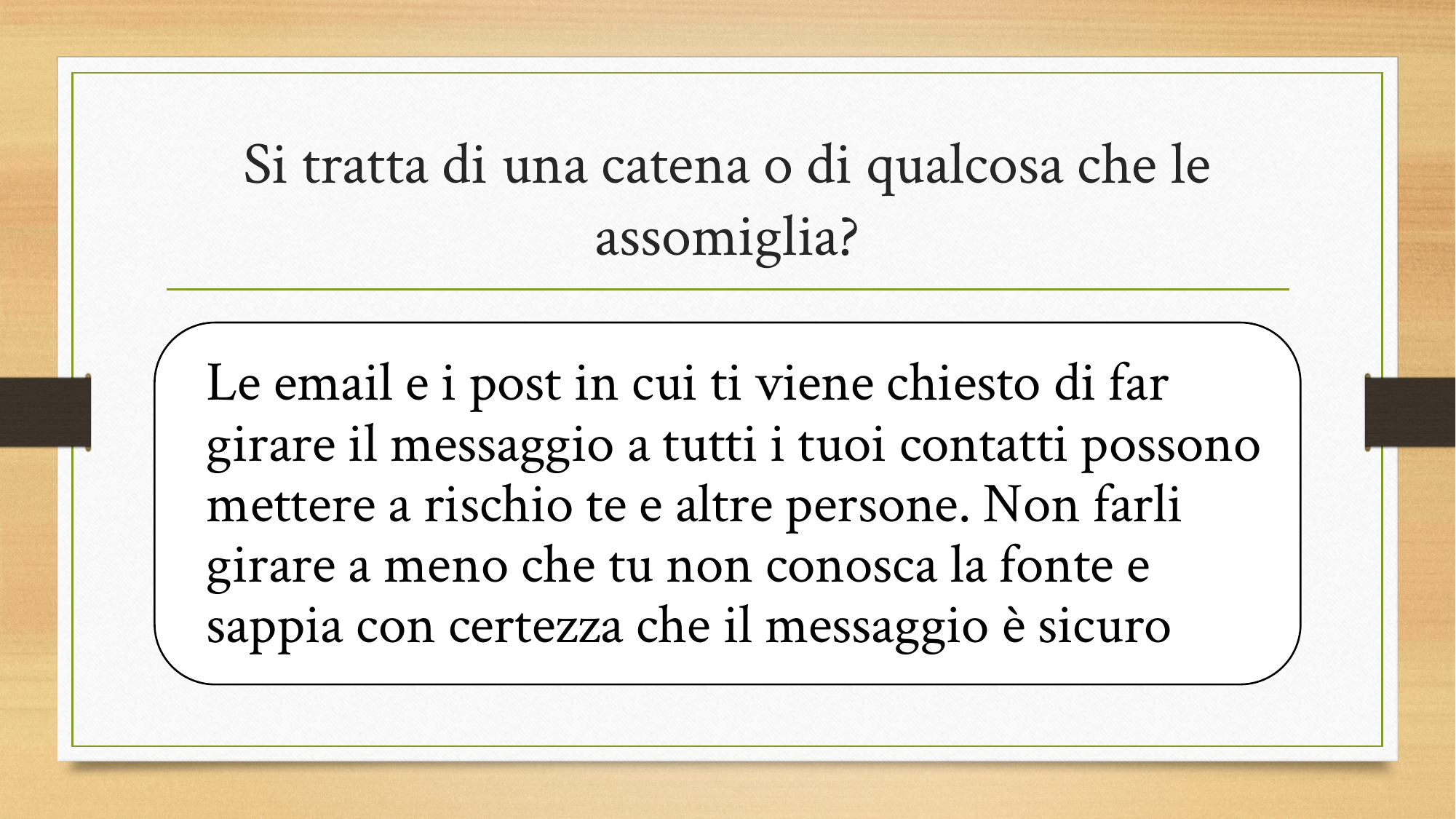

# Si tratta di una catena o di qualcosa che le assomiglia?
Le email e i post in cui ti viene chiesto di far girare il messaggio a tutti i tuoi contatti possono mettere a rischio te e altre persone. Non farli girare a meno che tu non conosca la fonte e sappia con certezza che il messaggio è sicuro